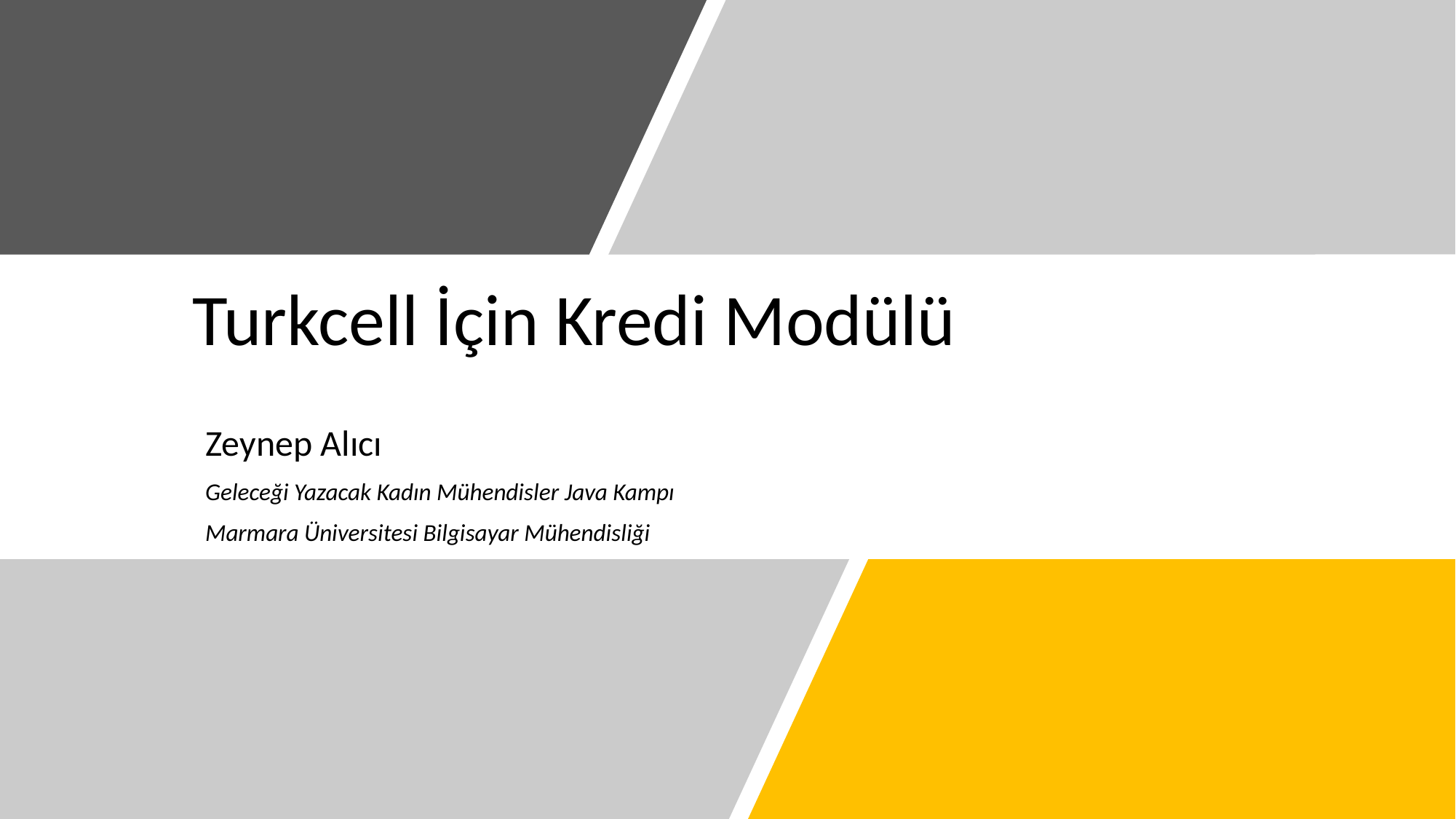

# Turkcell İçin Kredi Modülü
Zeynep Alıcı
Geleceği Yazacak Kadın Mühendisler Java Kampı
Marmara Üniversitesi Bilgisayar Mühendisliği